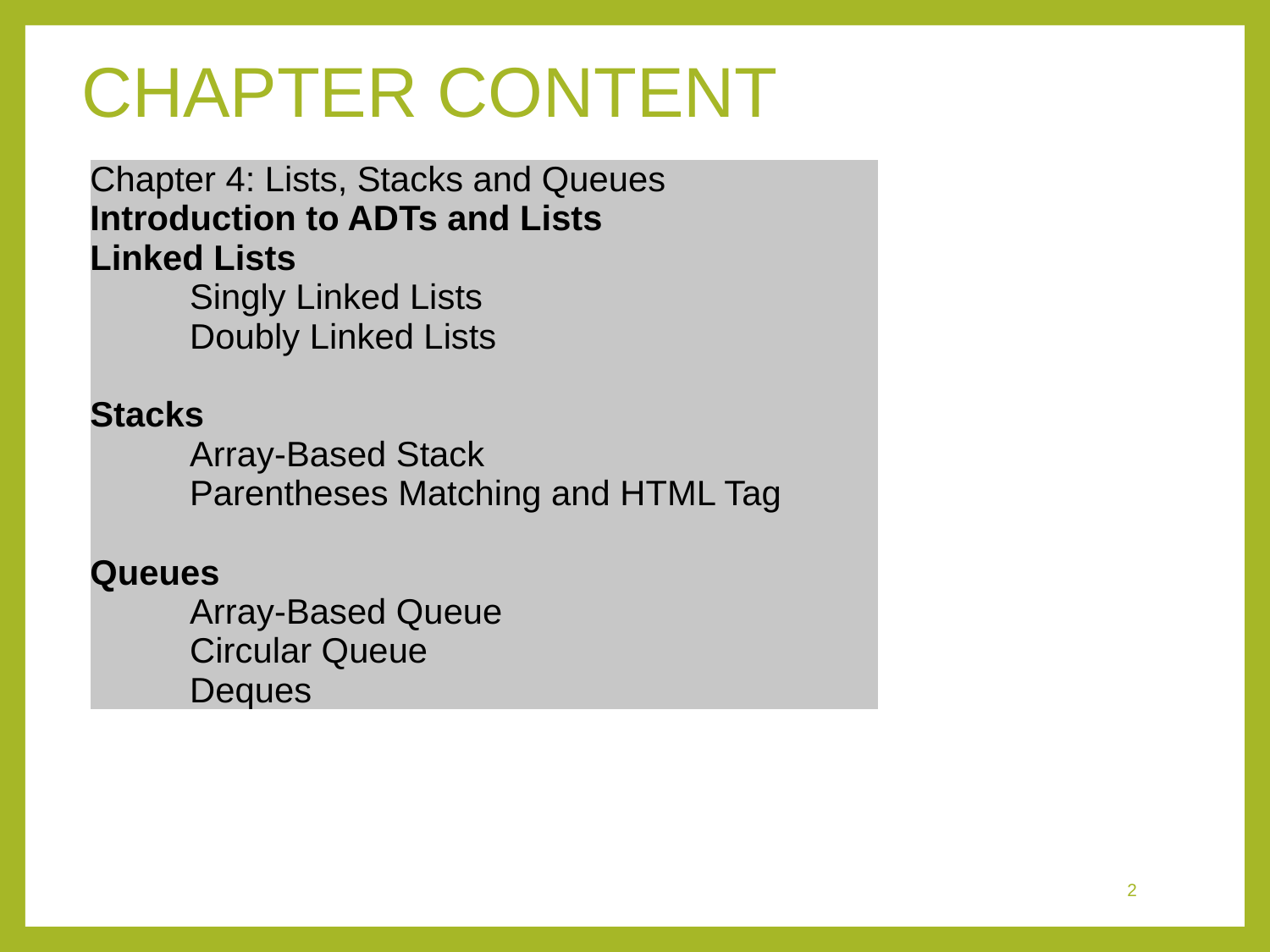

# CHAPTER CONTENT
| Chapter 4: Lists, Stacks and Queues Introduction to ADTs and Lists Linked Lists Singly Linked Lists Doubly Linked Lists Stacks Array-Based Stack Parentheses Matching and HTML Tag Queues Array-Based Queue Circular Queue Deques |
| --- |
2